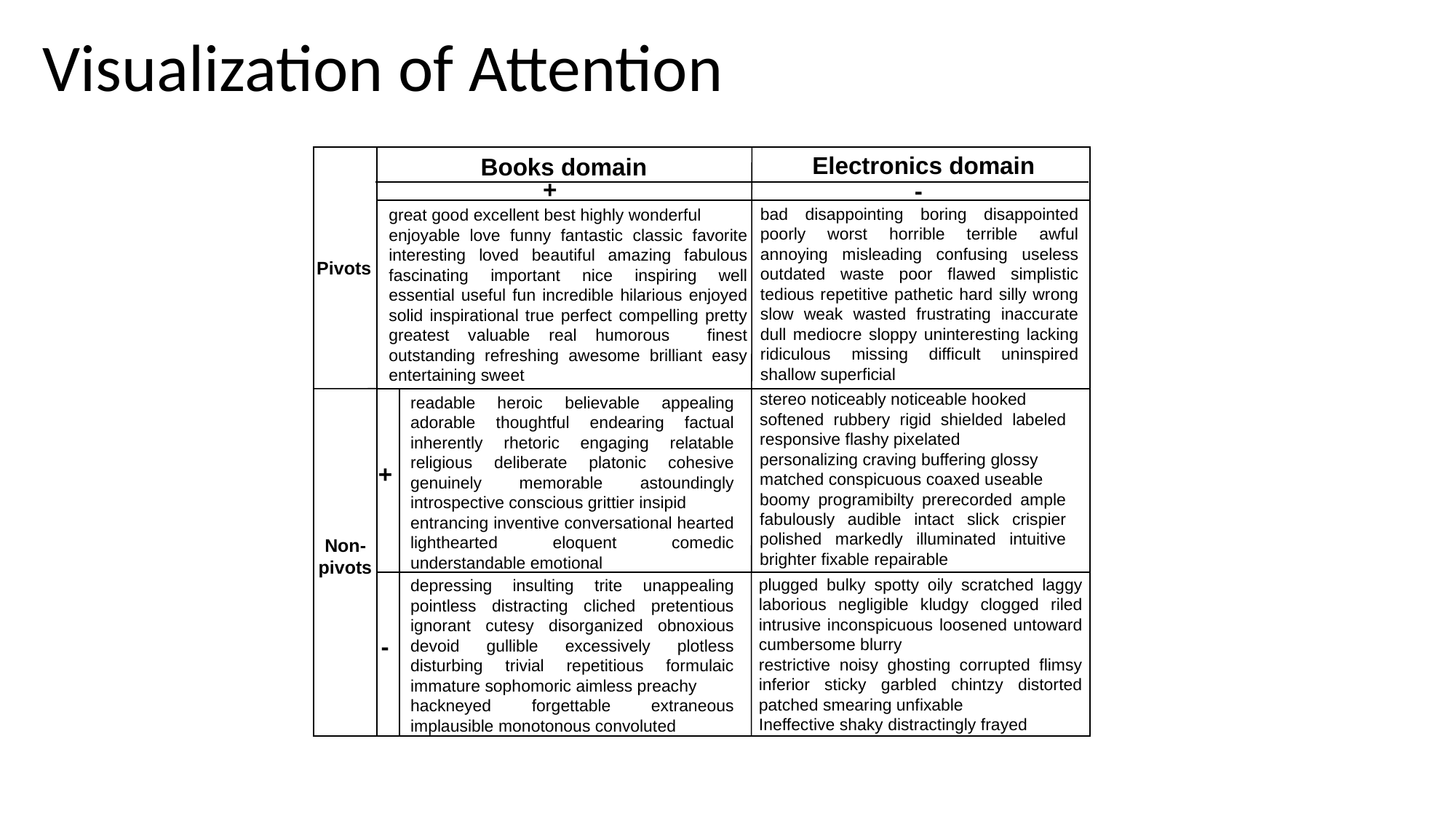

# Visualization of Attention
Electronics domain
Books domain

+
-
bad disappointing boring disappointed poorly worst horrible terrible awful annoying misleading confusing useless outdated waste poor flawed simplistic tedious repetitive pathetic hard silly wrong slow weak wasted frustrating inaccurate dull mediocre sloppy uninteresting lacking ridiculous missing difficult uninspired shallow superficial
great good excellent best highly wonderful
enjoyable love funny fantastic classic favorite interesting loved beautiful amazing fabulous fascinating important nice inspiring well essential useful fun incredible hilarious enjoyed solid inspirational true perfect compelling pretty greatest valuable real humorous  finest outstanding refreshing awesome brilliant easy entertaining sweet
Pivots
stereo noticeably noticeable hooked
softened rubbery rigid shielded labeled responsive flashy pixelated
personalizing craving buffering glossy
matched conspicuous coaxed useable
boomy programibilty prerecorded ample fabulously audible intact slick crispier polished markedly illuminated intuitive brighter fixable repairable
readable heroic believable appealing adorable thoughtful endearing factual inherently rhetoric engaging relatable religious deliberate platonic cohesive genuinely memorable astoundingly introspective conscious grittier insipid
entrancing inventive conversational hearted lighthearted eloquent comedic understandable emotional
+
Non-pivots
plugged bulky spotty oily scratched laggy laborious negligible kludgy clogged riled intrusive inconspicuous loosened untoward cumbersome blurry
restrictive noisy ghosting corrupted flimsy inferior sticky garbled chintzy distorted patched smearing unfixable
Ineffective shaky distractingly frayed
depressing insulting trite unappealing pointless distracting cliched pretentious ignorant cutesy disorganized obnoxious devoid gullible excessively plotless disturbing trivial repetitious formulaic immature sophomoric aimless preachy
hackneyed forgettable extraneous implausible monotonous convoluted

-